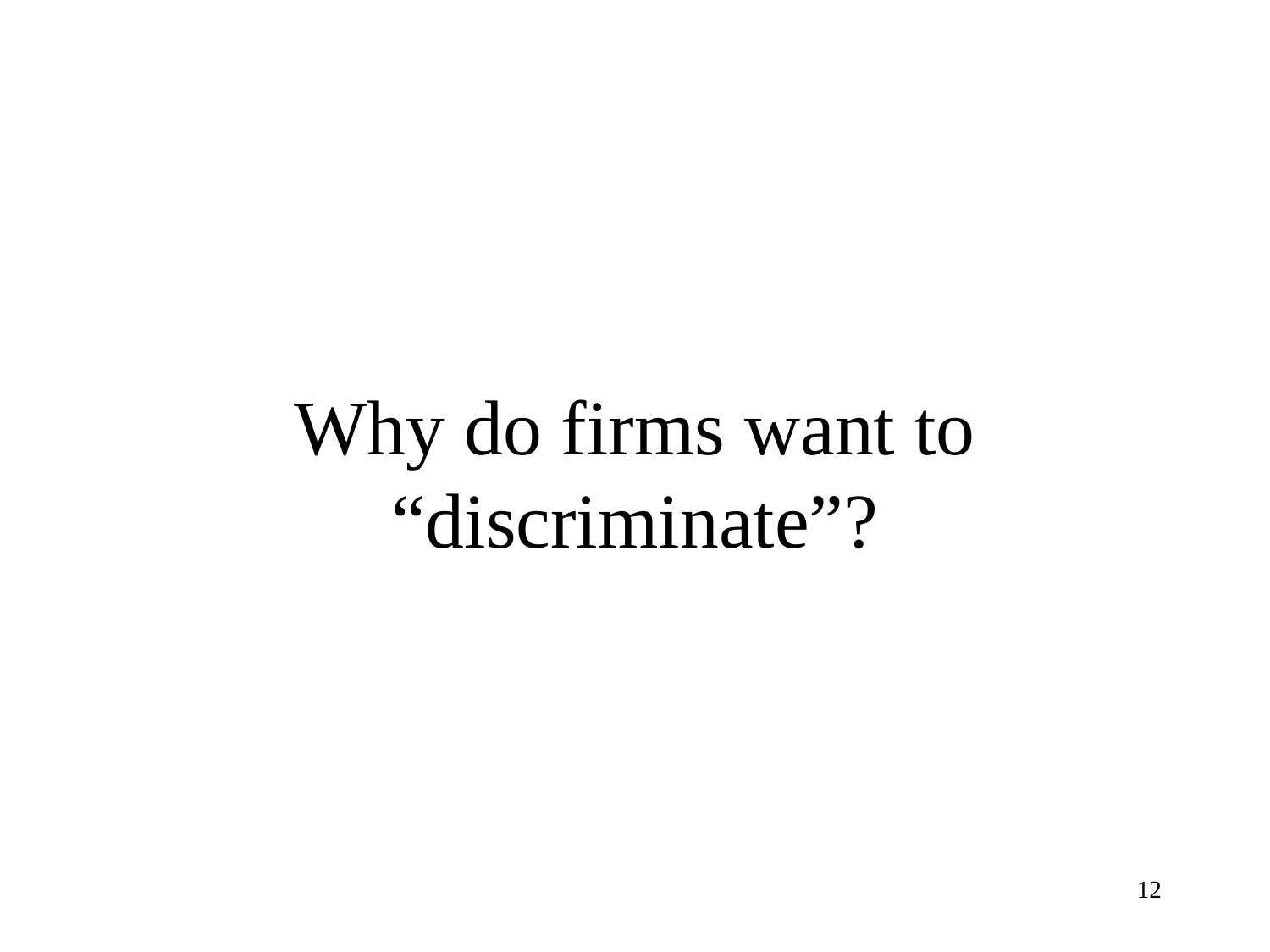

# Why do firms want to “discriminate”?
12